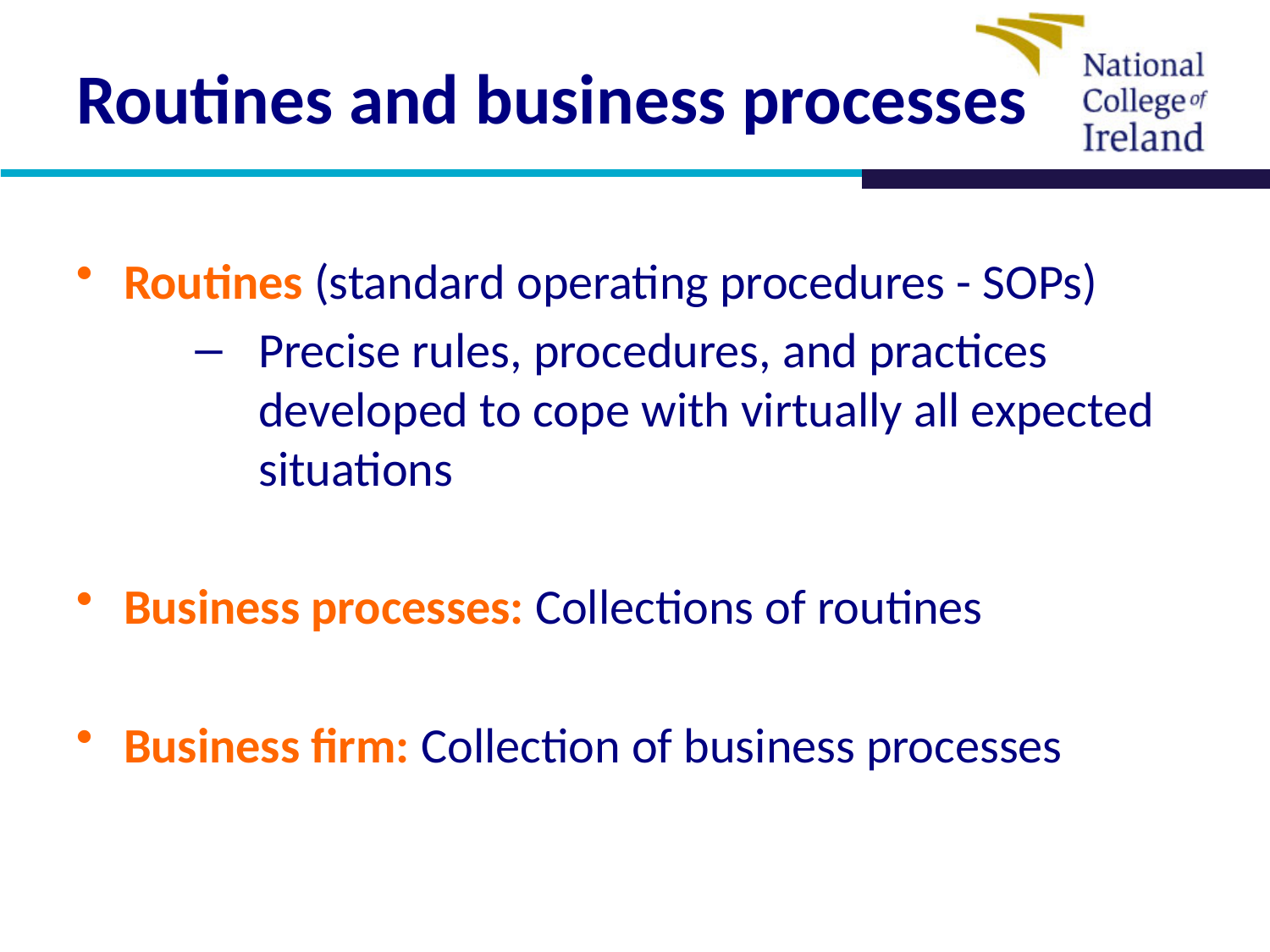

# Routines and business processes
Routines (standard operating procedures - SOPs)
Precise rules, procedures, and practices developed to cope with virtually all expected situations

Business processes: Collections of routines

Business firm: Collection of business processes